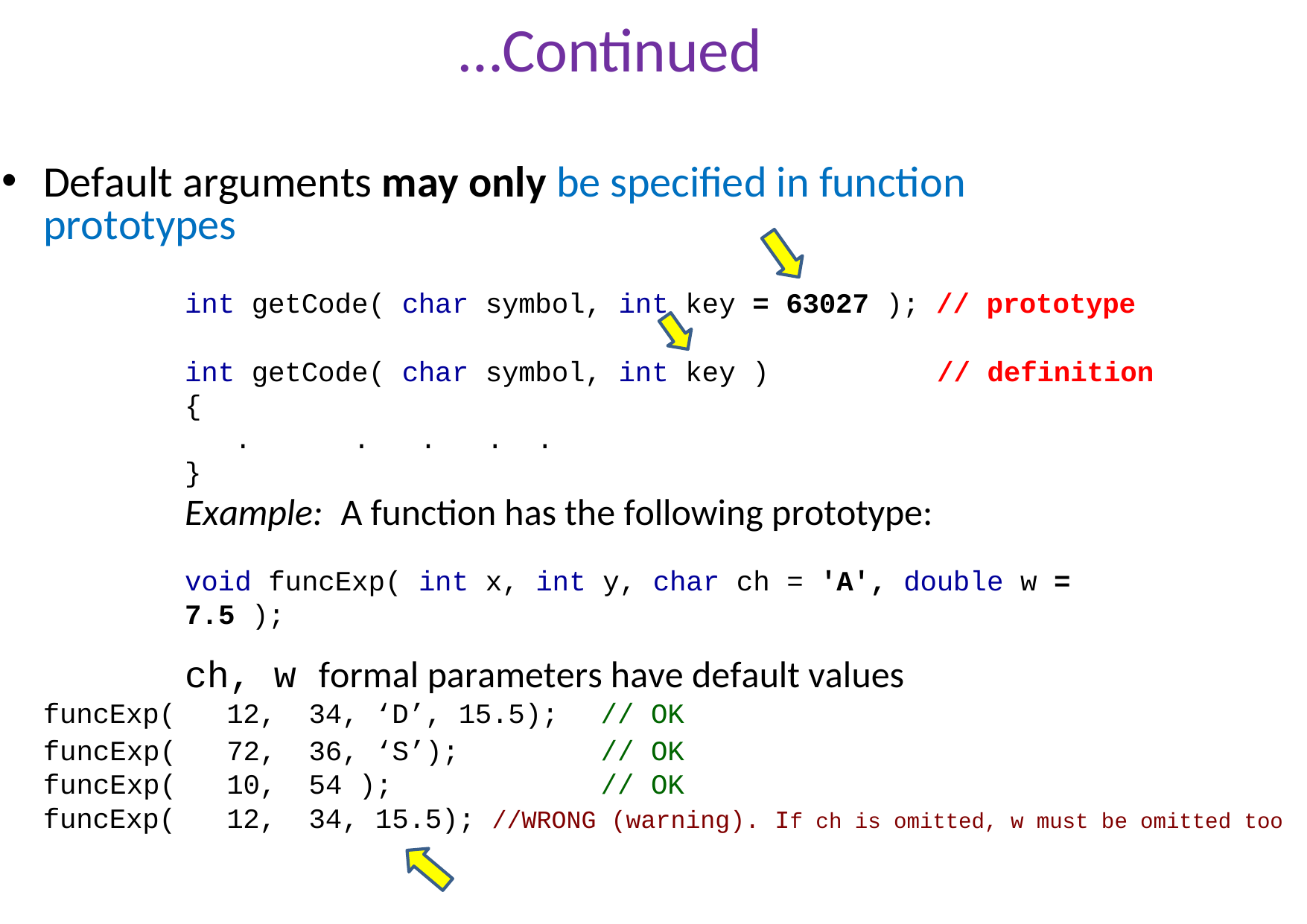

# …Continued
Default arguments may only be specified in function prototypes

int getCode( char symbol, int key = 63027 ); // prototype

int getCode( char symbol, int key )	// definition
{
.	.	.	.	.
}
Example:	A function has the following prototype:
void funcExp( int x, int y, char ch = 'A', double w = 7.5 );
ch, w formal parameters have default values

| funcExp( | 12, | 34, ‘D’, 15.5); // OK |
| --- | --- | --- |
| funcExp( | 72, | 36, ‘S’); // OK |
| funcExp( | 10, | 54 ); // OK |
| funcExp( | 12, | 34, 15.5); //WRONG (warning). If ch is omitted, w must be omitted too |